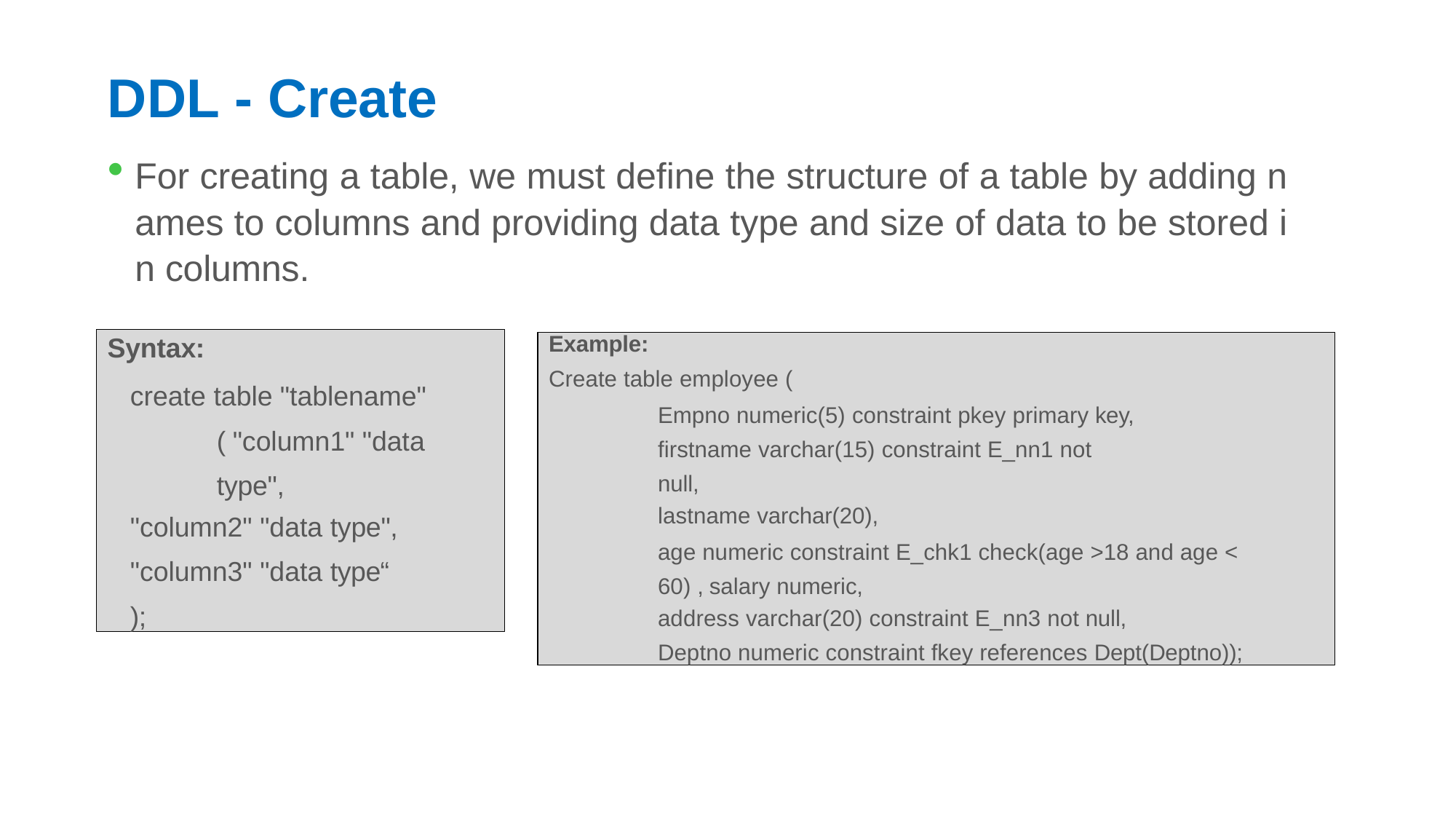

# DDL - Create
For creating a table, we must define the structure of a table by adding n ames to columns and providing data type and size of data to be stored i n columns.
Syntax:
create table "tablename" ( "column1" "data type",
"column2" "data type",
"column3" "data type“
);
Example:
Create table employee (
Empno numeric(5) constraint pkey primary key, firstname varchar(15) constraint E_nn1 not null,
lastname varchar(20),
age numeric constraint E_chk1 check(age >18 and age < 60) , salary numeric,
address varchar(20) constraint E_nn3 not null,
Deptno numeric constraint fkey references Dept(Deptno));